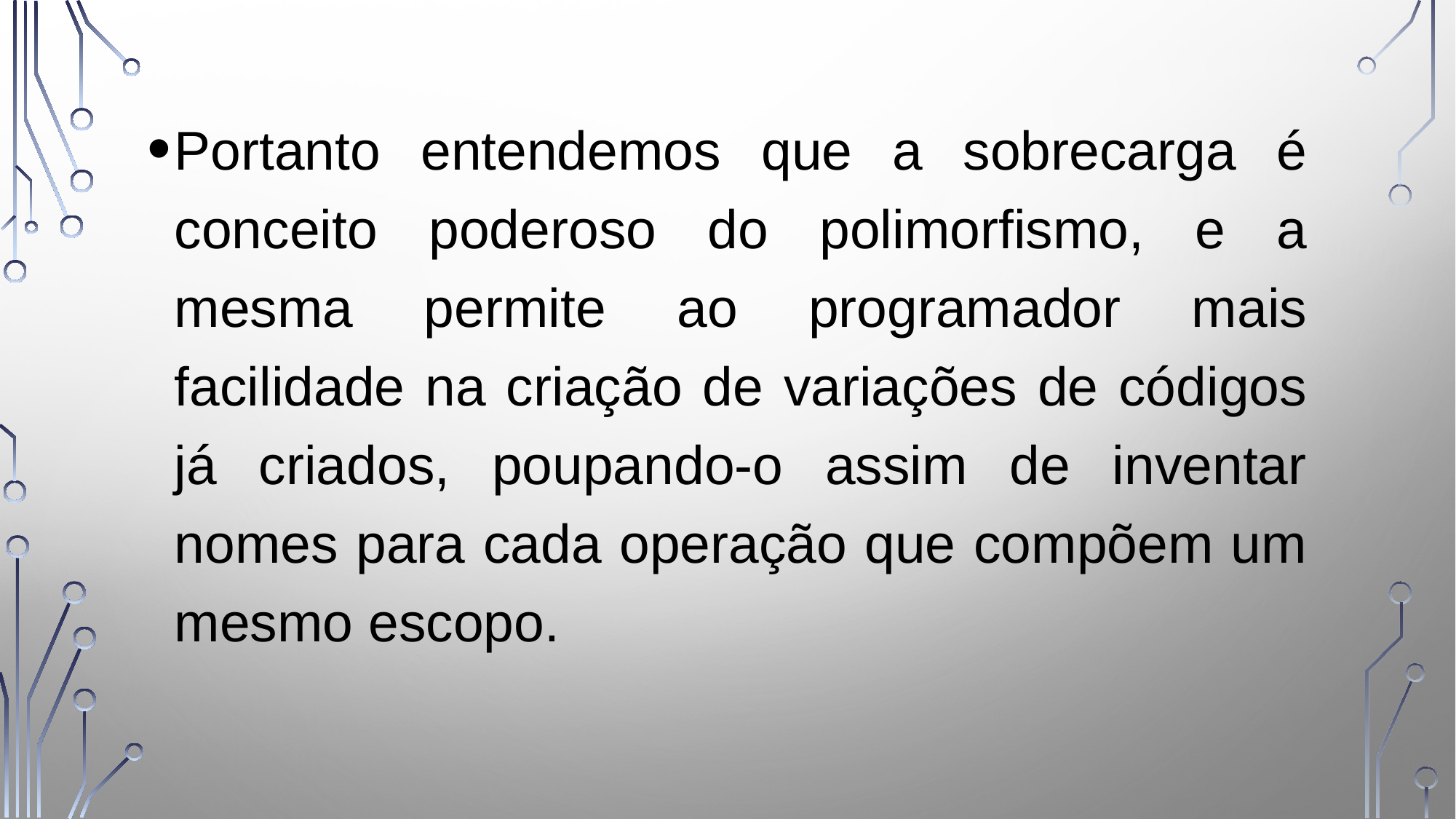

Portanto entendemos que a sobrecarga é conceito poderoso do polimorfismo, e a mesma permite ao programador mais facilidade na criação de variações de códigos já criados, poupando-o assim de inventar nomes para cada operação que compõem um mesmo escopo.
39